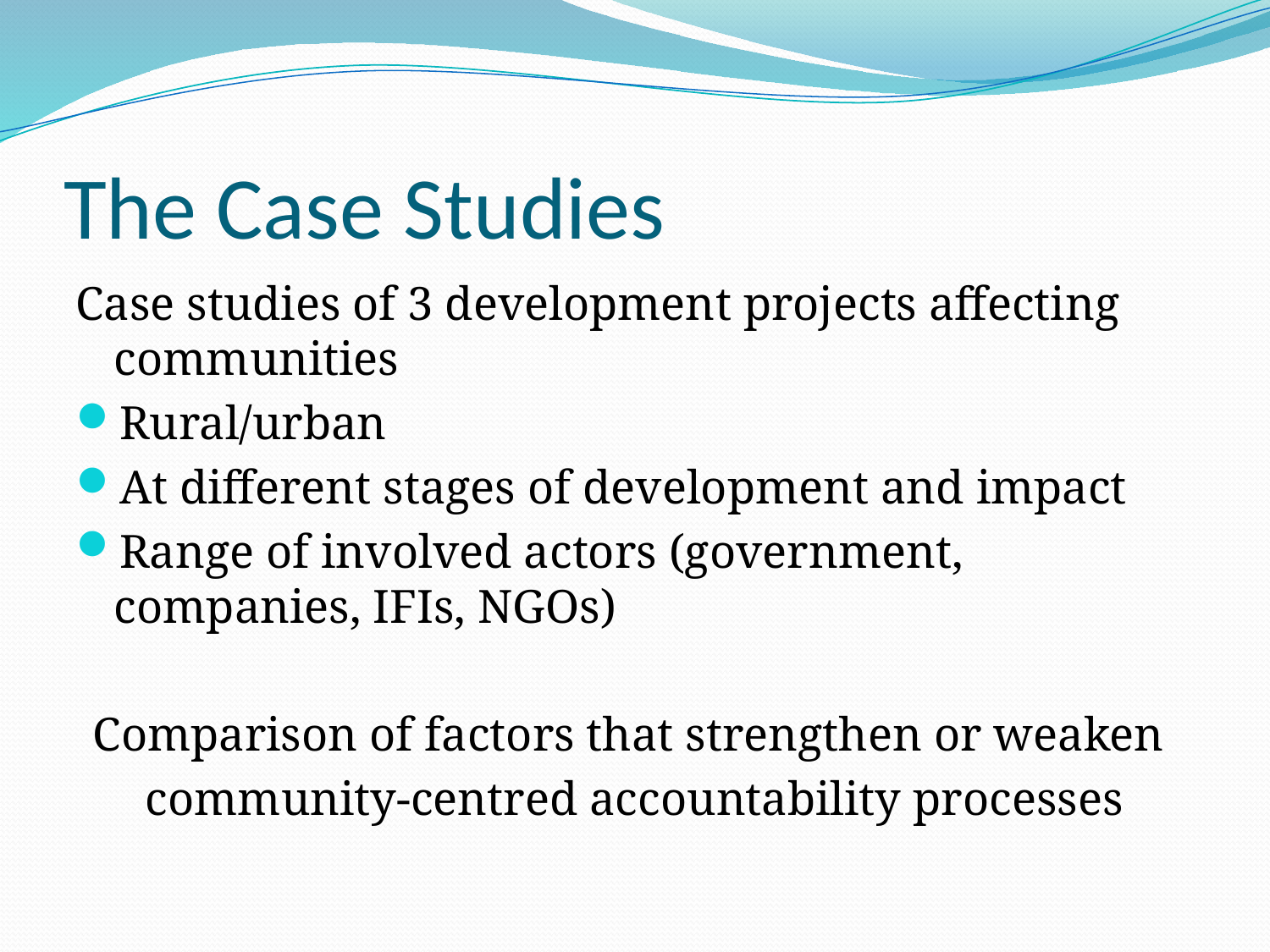

# The Case Studies
Case studies of 3 development projects affecting communities
Rural/urban
At different stages of development and impact
Range of involved actors (government, companies, IFIs, NGOs)

Comparison of factors that strengthen or weaken
community-centred accountability processes